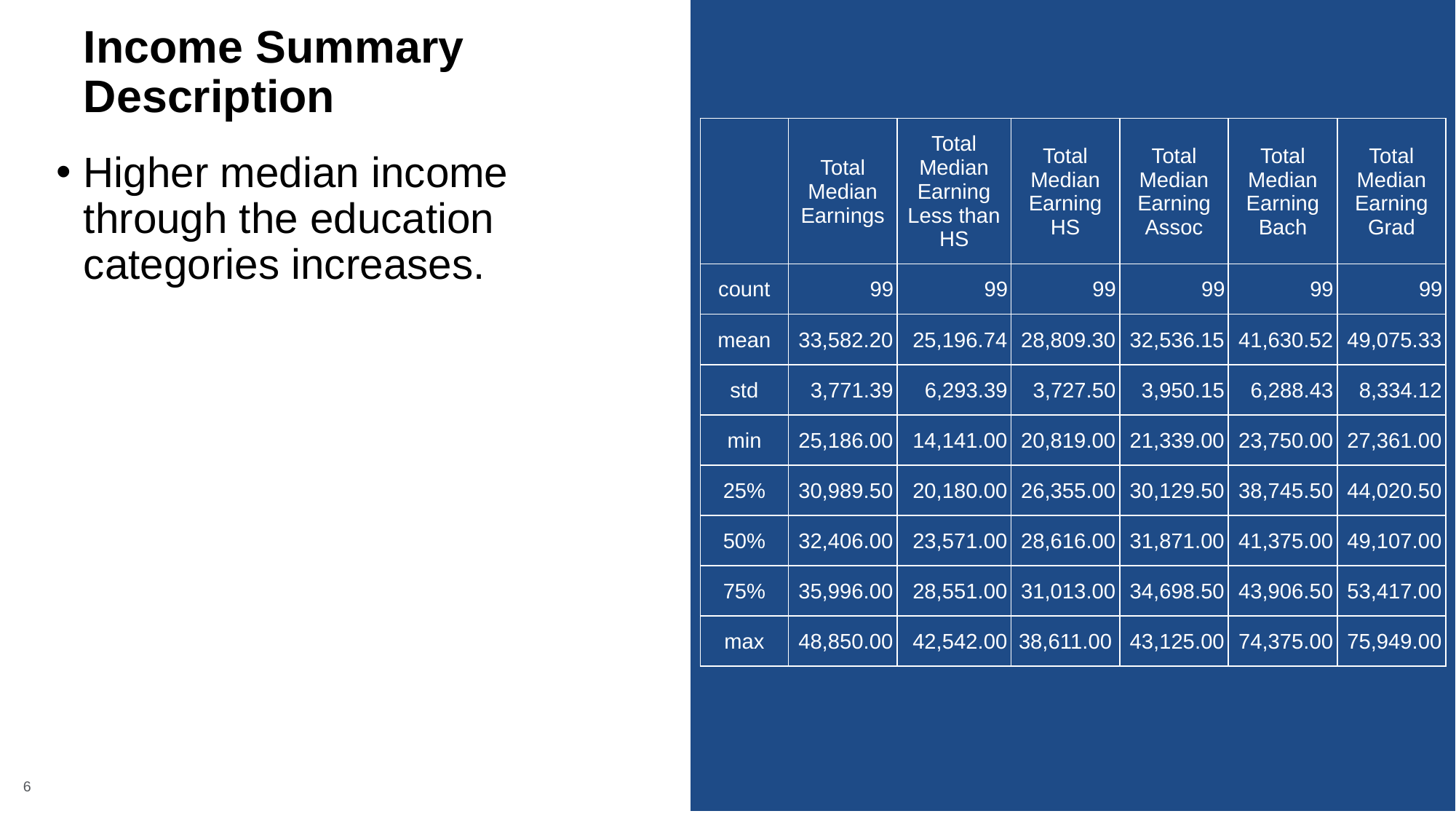

# Income Summary Description
|  | Total Median Earnings | Total Median Earning Less than HS | Total Median Earning HS | Total Median Earning Assoc | Total Median Earning Bach | Total Median Earning Grad |
| --- | --- | --- | --- | --- | --- | --- |
| count | 99 | 99 | 99 | 99 | 99 | 99 |
| mean | 33,582.20 | 25,196.74 | 28,809.30 | 32,536.15 | 41,630.52 | 49,075.33 |
| std | 3,771.39 | 6,293.39 | 3,727.50 | 3,950.15 | 6,288.43 | 8,334.12 |
| min | 25,186.00 | 14,141.00 | 20,819.00 | 21,339.00 | 23,750.00 | 27,361.00 |
| 25% | 30,989.50 | 20,180.00 | 26,355.00 | 30,129.50 | 38,745.50 | 44,020.50 |
| 50% | 32,406.00 | 23,571.00 | 28,616.00 | 31,871.00 | 41,375.00 | 49,107.00 |
| 75% | 35,996.00 | 28,551.00 | 31,013.00 | 34,698.50 | 43,906.50 | 53,417.00 |
| max | 48,850.00 | 42,542.00 | 38,611.00 | 43,125.00 | 74,375.00 | 75,949.00 |
Higher median income through the education categories increases.